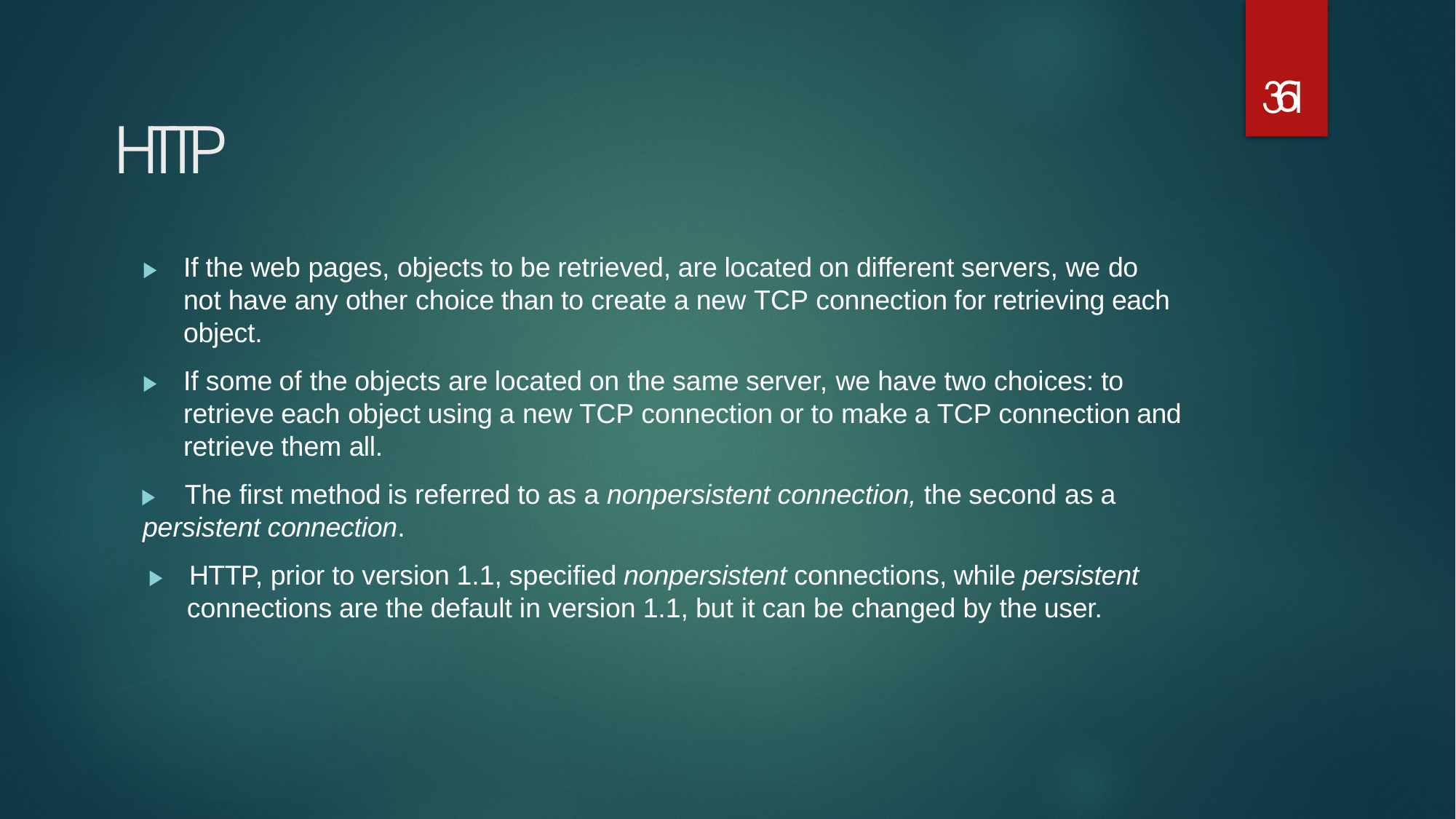

31
# HTTP
6
▶	If the web pages, objects to be retrieved, are located on different servers, we do not have any other choice than to create a new TCP connection for retrieving each object.
▶	If some of the objects are located on the same server, we have two choices: to retrieve each object using a new TCP connection or to make a TCP connection and retrieve them all.
▶	The first method is referred to as a nonpersistent connection, the second as a
persistent connection.
▶	HTTP, prior to version 1.1, specified nonpersistent connections, while persistent
connections are the default in version 1.1, but it can be changed by the user.